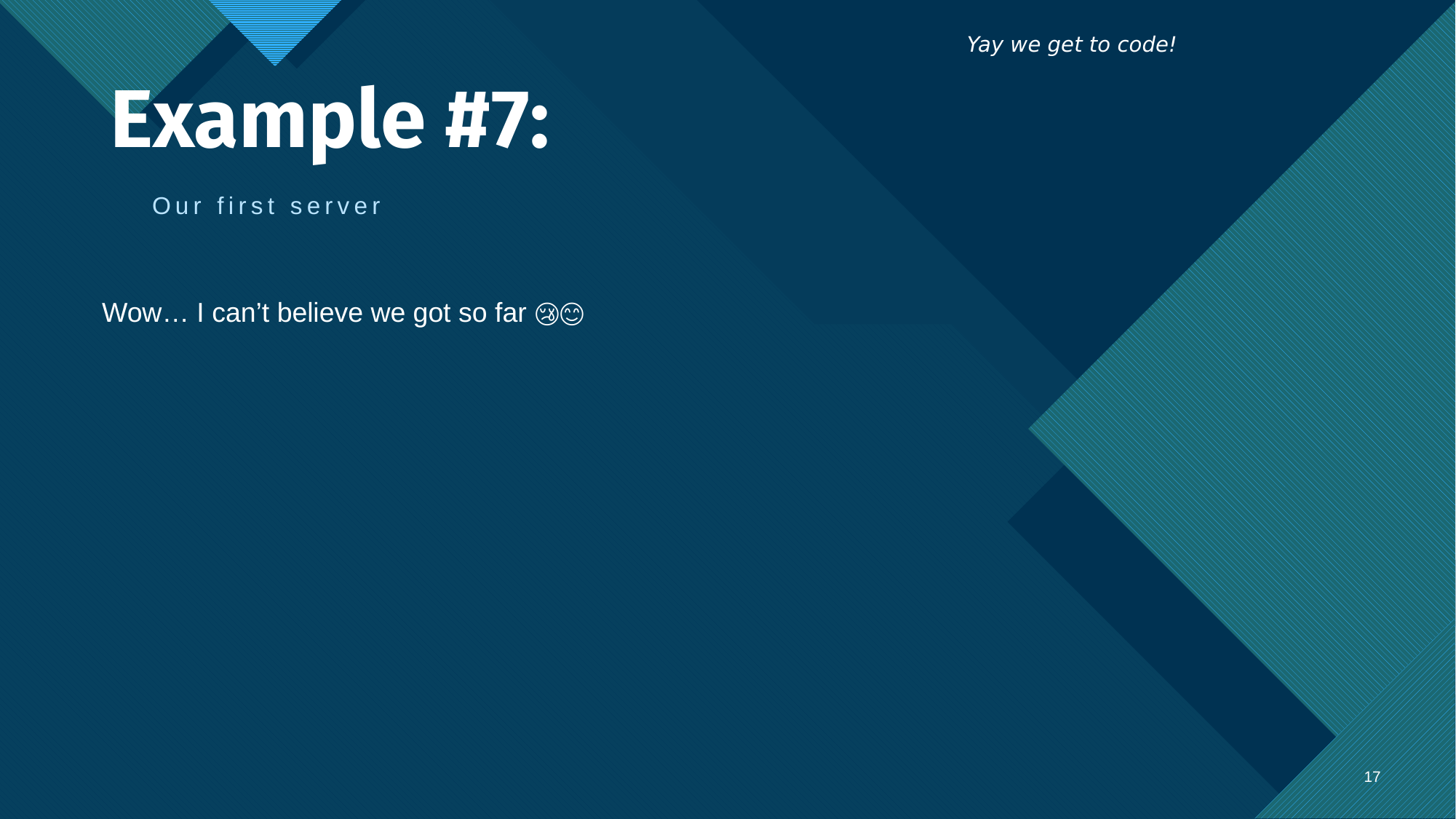

Yay we get to code!
# Example #7:
Our first server
Wow… I can’t believe we got so far 😢😊
17